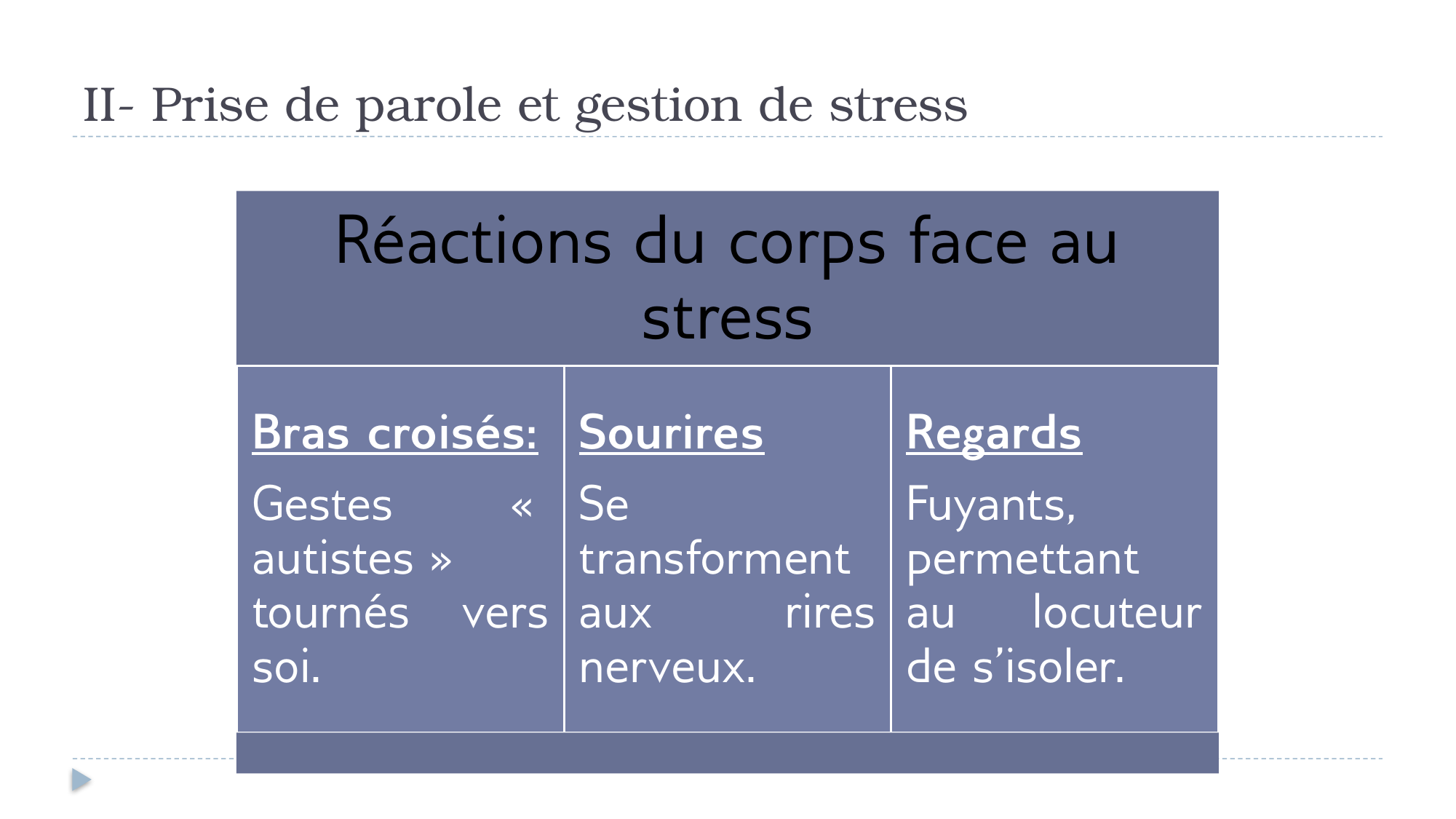

# II- Prise de parole et gestion de stress
Réactions du corps face au stress
Bras croisés:
Gestes «  autistes » tournés vers soi.
Sourires
Se transforment aux rires nerveux.
Regards
Fuyants, permettant au locuteur de s’isoler.